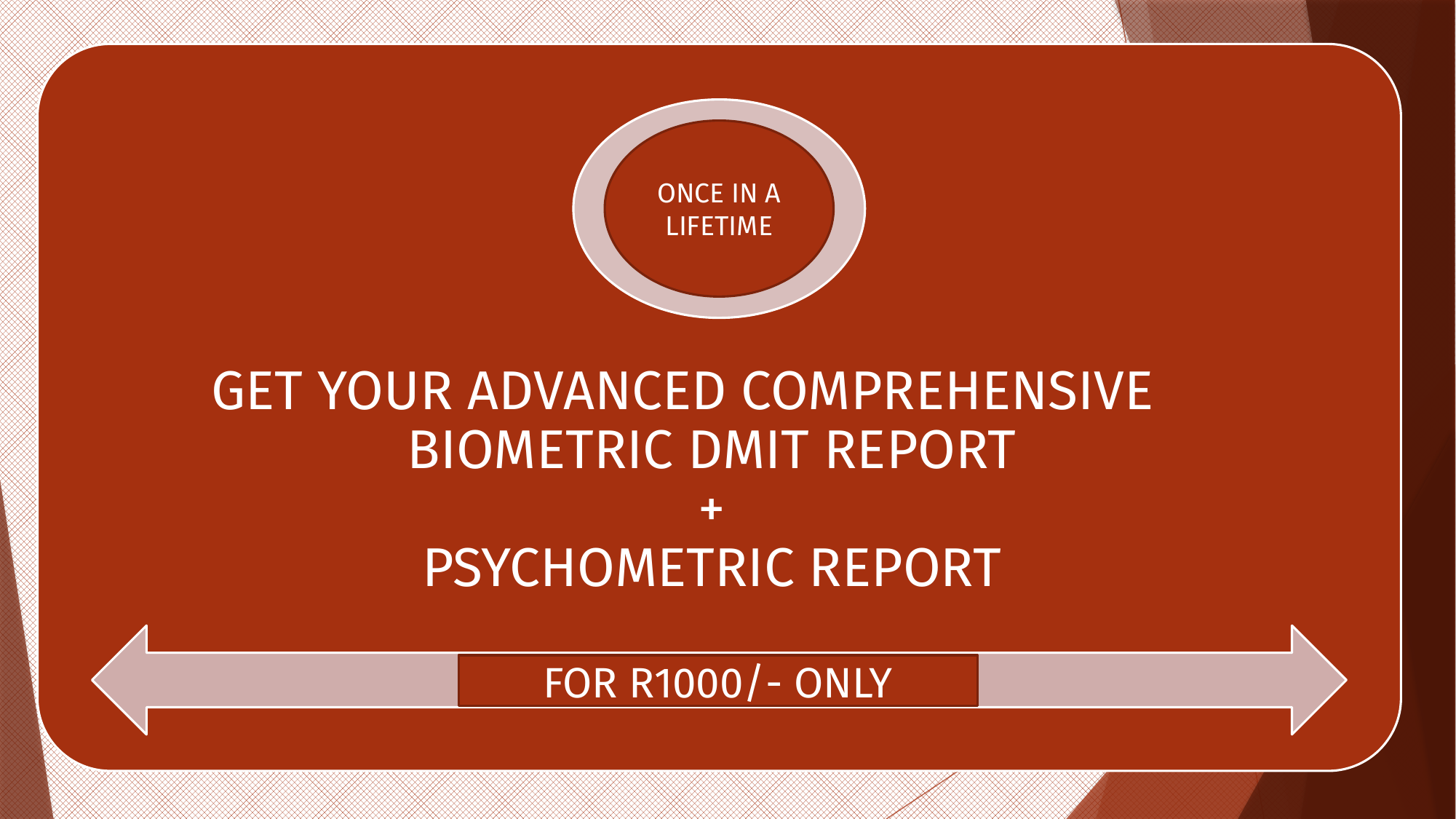

GET YOUR ADVANCED COMPREHENSIVE
BIOMETRIC DMIT REPORT
+
PSYCHOMETRIC REPORT
ONCE IN A LIFETIME
FOR R1000/- ONLY